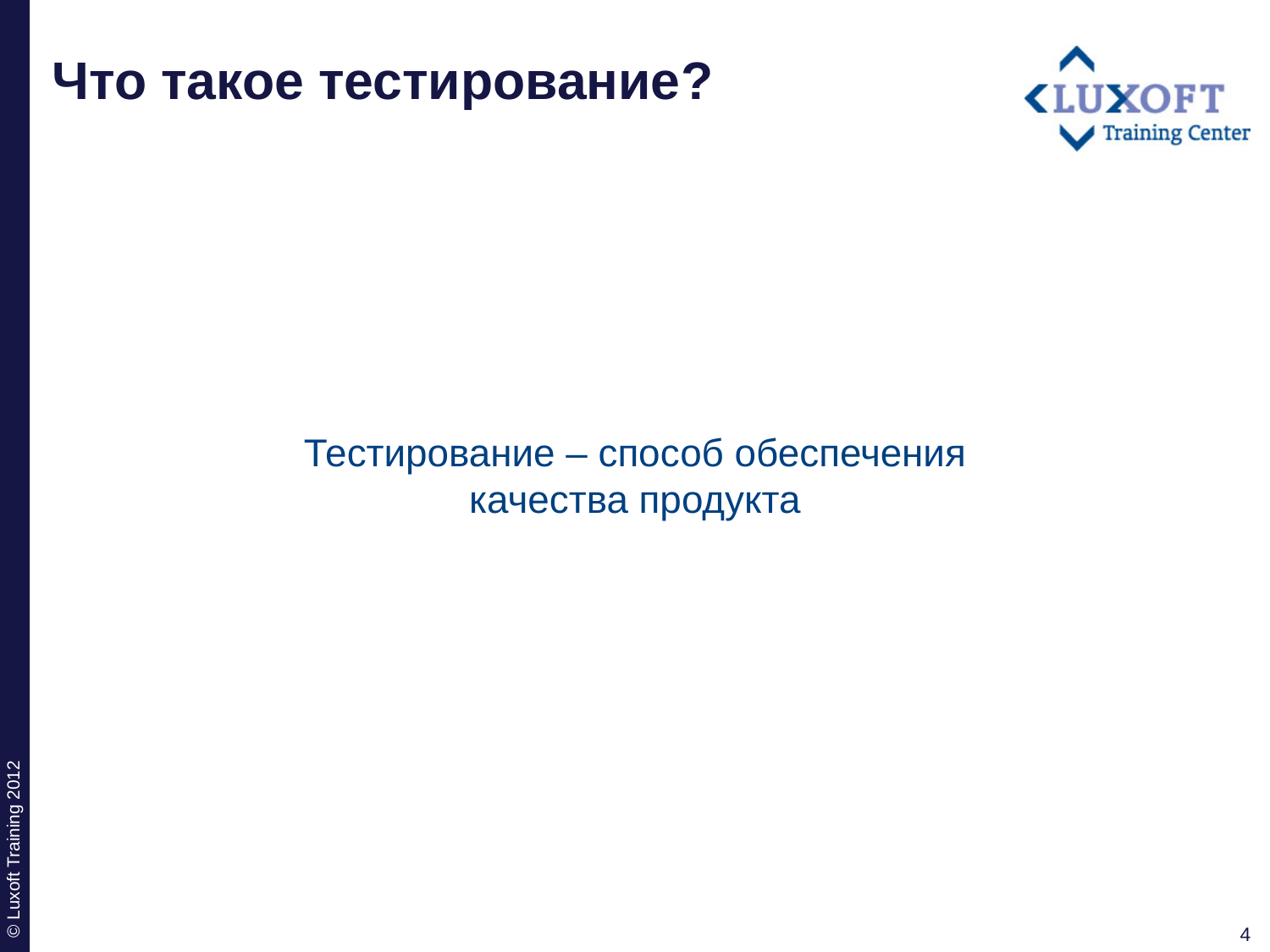

# Что такое тестирование?
Тестирование – способ обеспечения качества продукта